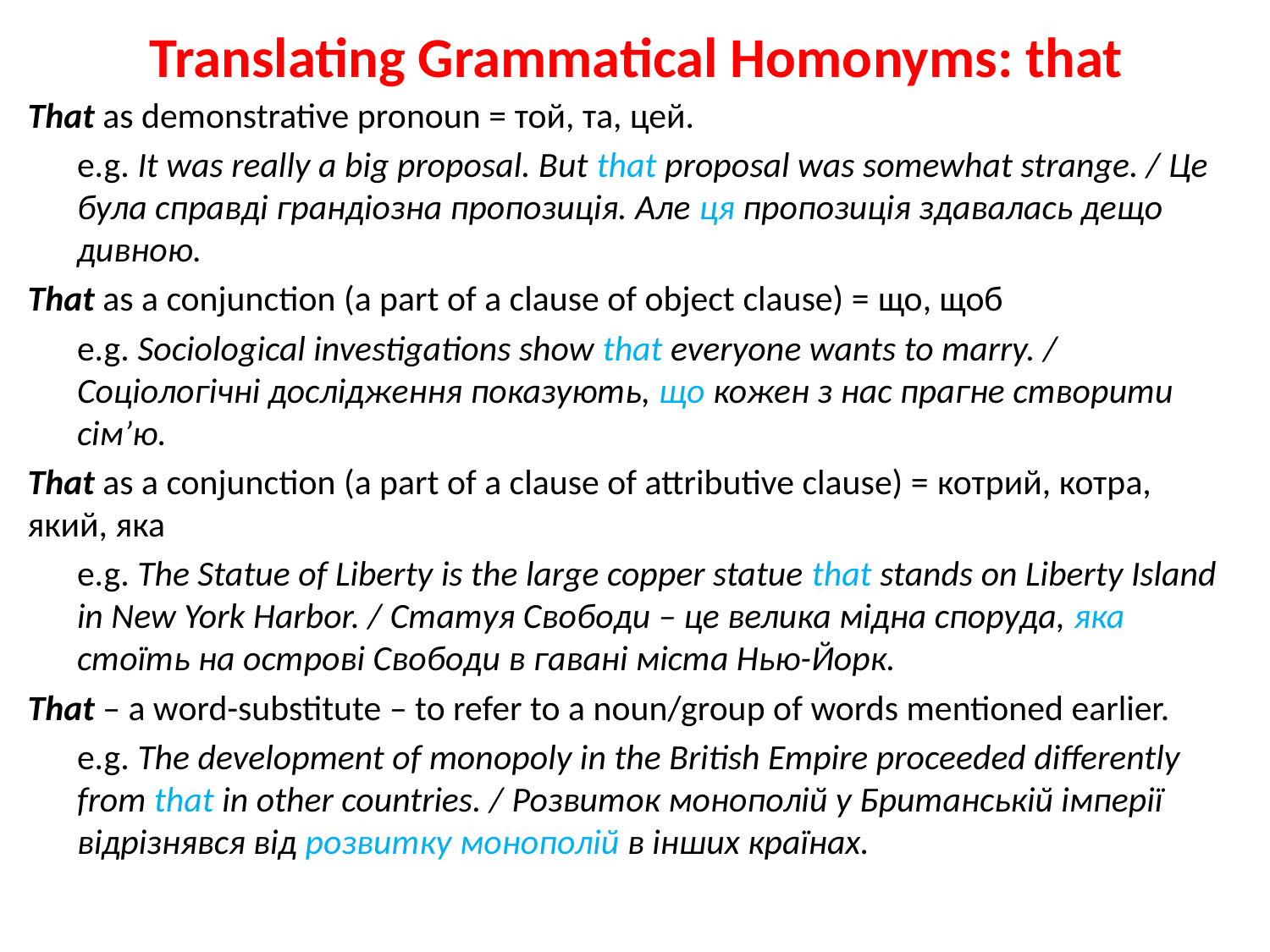

# Translating Grammatical Homonyms: that
That as demonstrative pronoun = той, та, цей.
e.g. It was really a big proposal. But that proposal was somewhat strange. / Це була справді грандіозна пропозиція. Але ця пропозиція здавалась дещо дивною.
That as a conjunction (a part of a clause of object clause) = що, щоб
e.g. Sociological investigations show that everyone wants to marry. / Соціологічні дослідження показують, що кожен з нас прагне створити сім’ю.
That as a conjunction (a part of a clause of attributive clause) = котрий, котра, який, яка
e.g. The Statue of Liberty is the large copper statue that stands on Liberty Island in New York Harbor. / Статуя Свободи – це велика мідна споруда, яка стоїть на острові Свободи в гавані міста Нью-Йорк.
That – a word-substitute – to refer to a noun/group of words mentioned earlier.
e.g. The development of monopoly in the British Empire proceeded differently from that in other countries. / Розвиток монополій у Британській імперії відрізнявся від розвитку монополій в інших країнах.